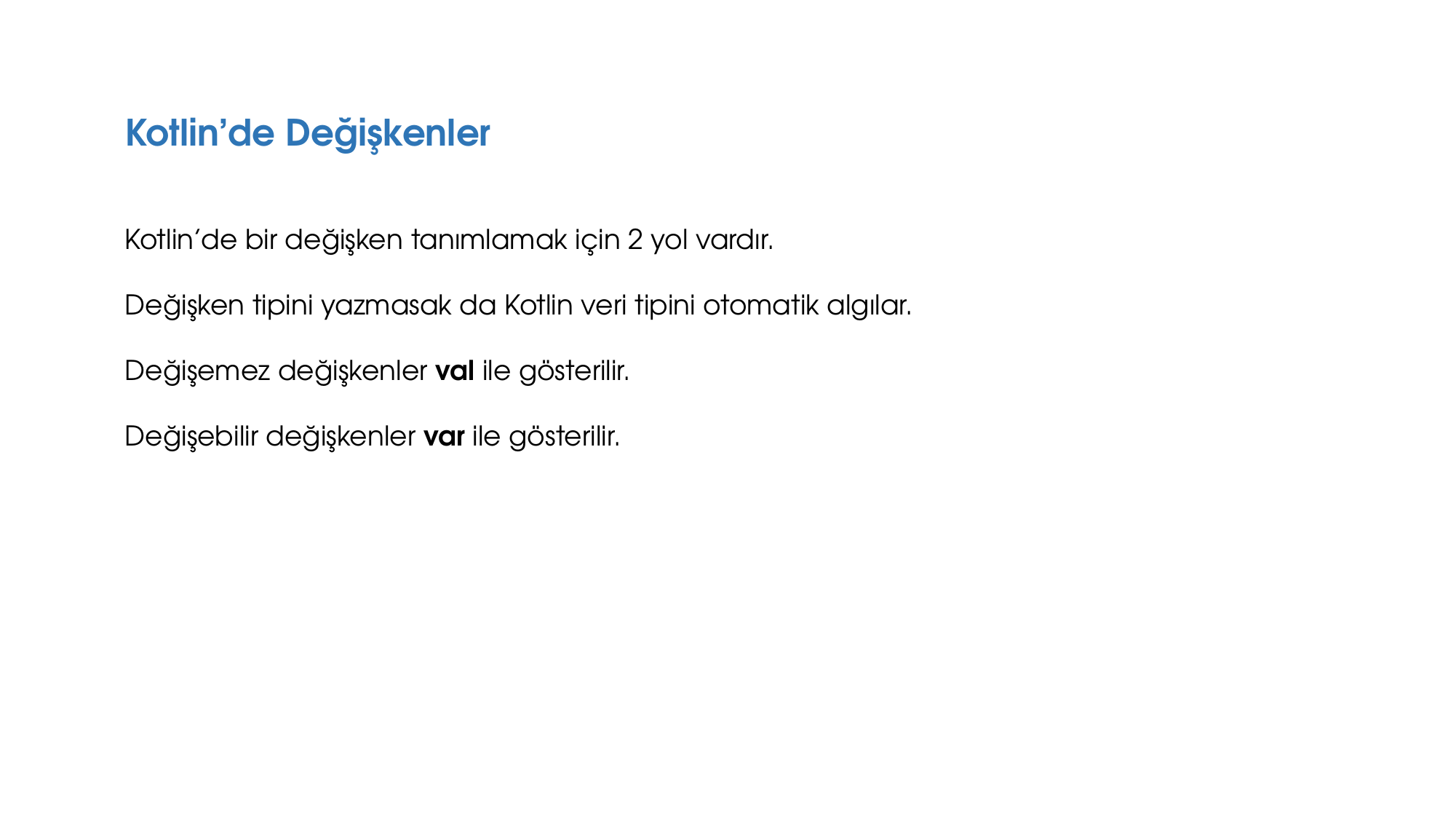

Kotlin’de Değişkenler
Kotlin’de bir değişken tanımlamak için 2 yol vardır.

Değişken tipini yazmasak da Kotlin veri tipini otomatik algılar.

Değişemez değişkenler val ile gösterilir.

Değişebilir değişkenler var ile gösterilir.